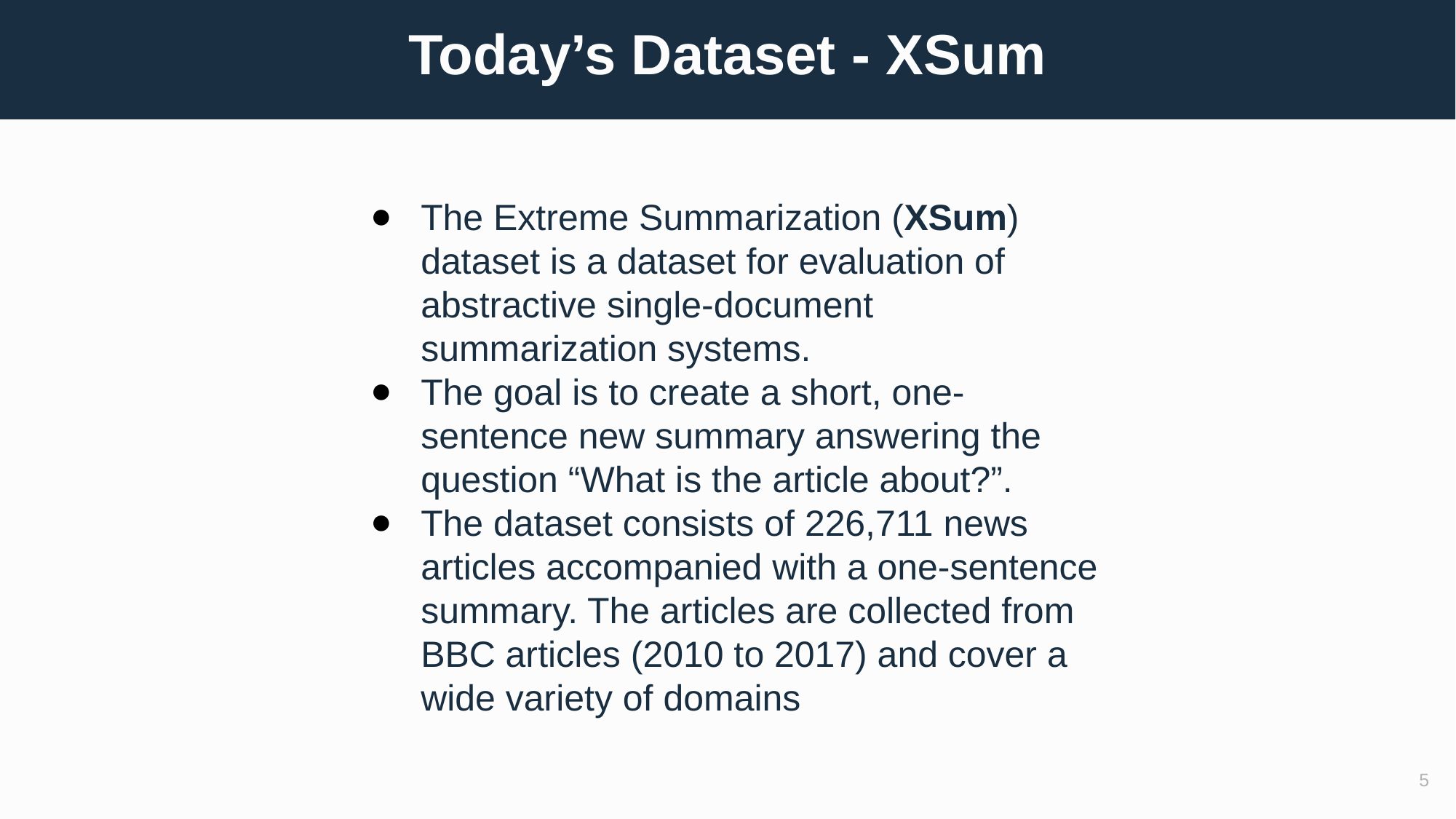

# Today’s Dataset - XSum
The Extreme Summarization (XSum) dataset is a dataset for evaluation of abstractive single-document summarization systems.
The goal is to create a short, one-sentence new summary answering the question “What is the article about?”.
The dataset consists of 226,711 news articles accompanied with a one-sentence summary. The articles are collected from BBC articles (2010 to 2017) and cover a wide variety of domains
5